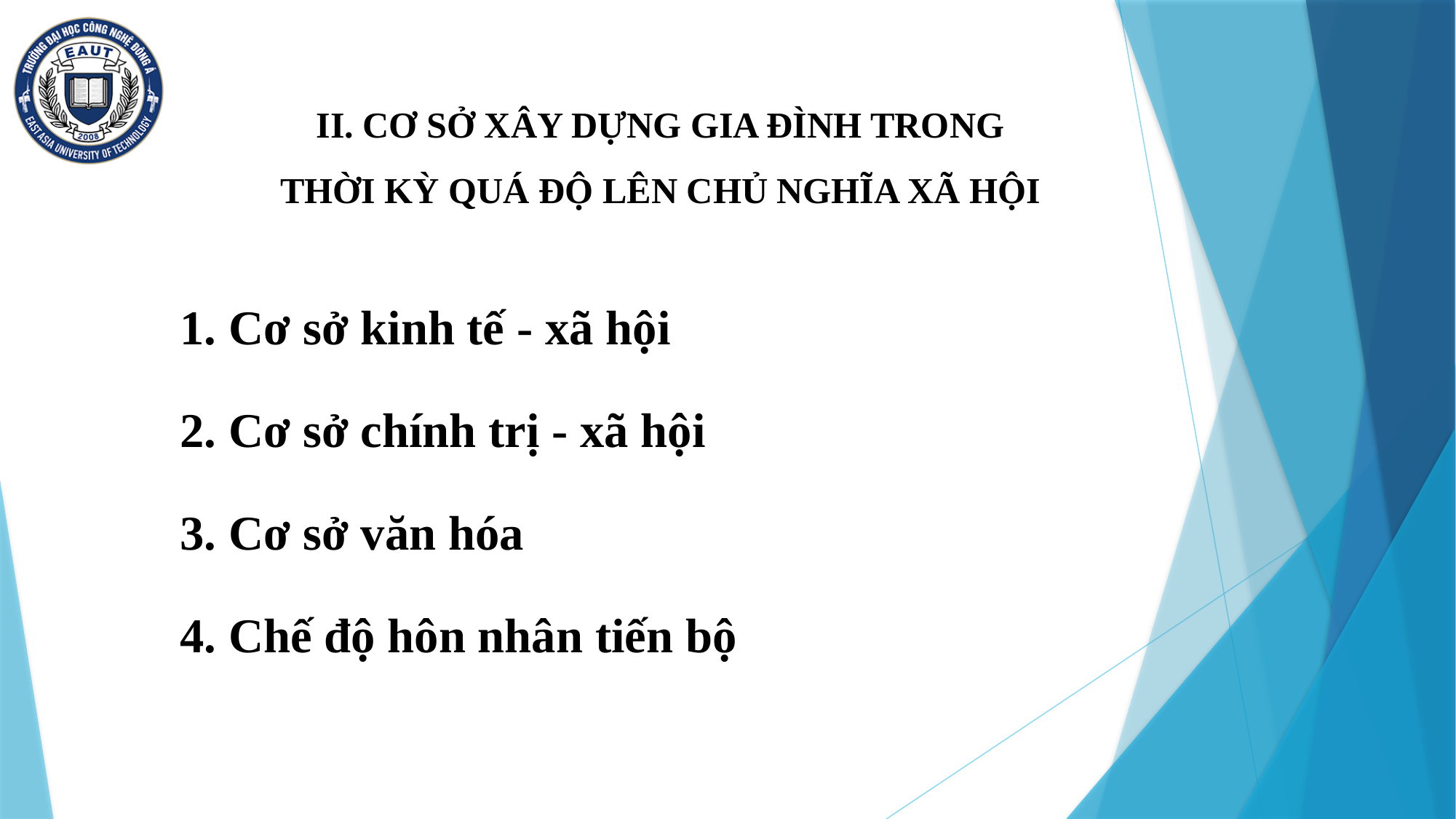

# II. CƠ SỞ XÂY DỰNG GIA ĐÌNH TRONG THỜI KỲ QUÁ ĐỘ LÊN CHỦ NGHĨA XÃ HỘI
1. Cơ sở kinh tế - xã hội
2. Cơ sở chính trị - xã hội
3. Cơ sở văn hóa
4. Chế độ hôn nhân tiến bộ